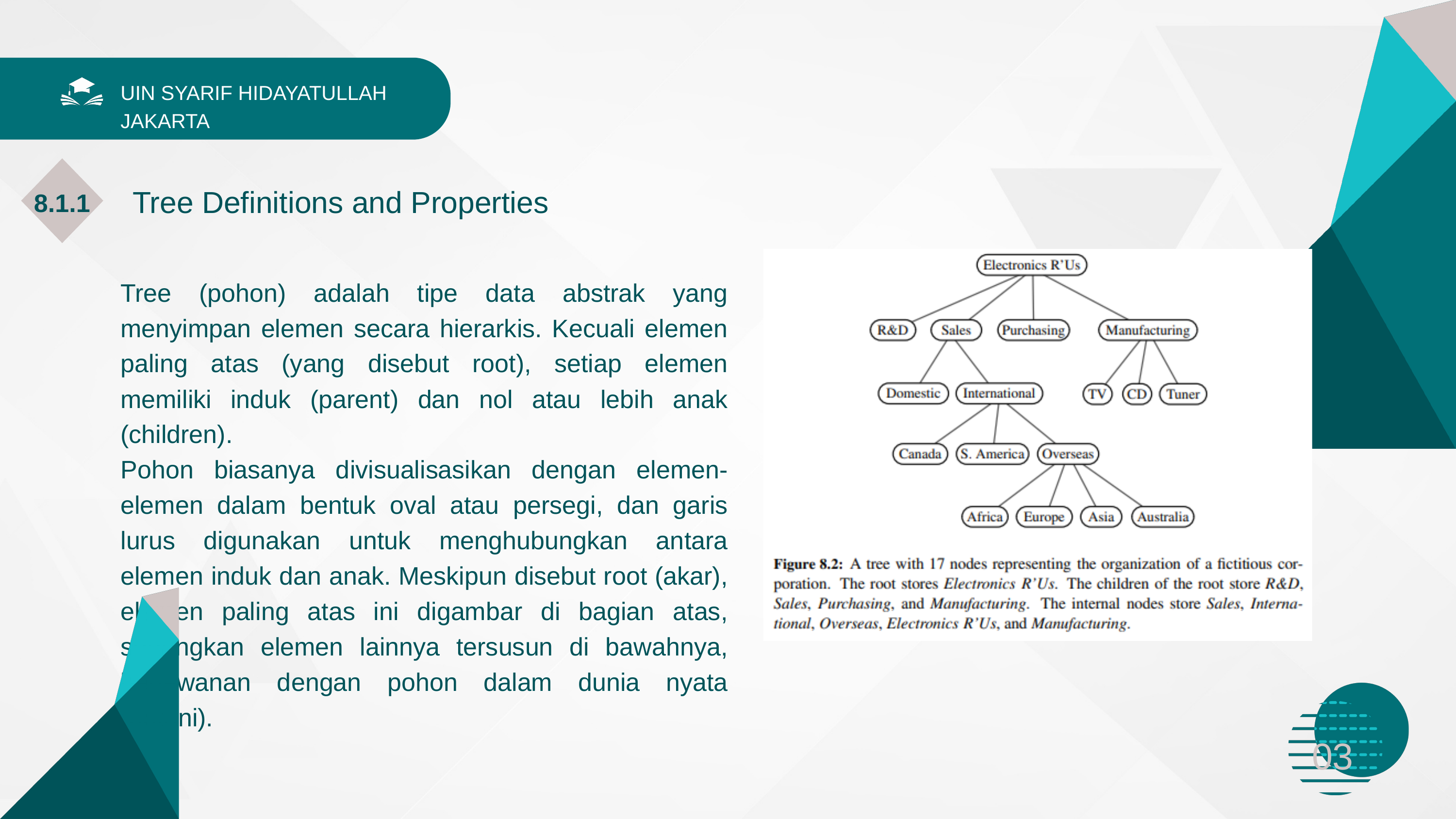

UIN SYARIF HIDAYATULLAH JAKARTA

 Tree Definitions and Properties
8.1.1

Tree (pohon) adalah tipe data abstrak yang menyimpan elemen secara hierarkis. Kecuali elemen paling atas (yang disebut root), setiap elemen memiliki induk (parent) dan nol atau lebih anak (children).
Pohon biasanya divisualisasikan dengan elemen-elemen dalam bentuk oval atau persegi, dan garis lurus digunakan untuk menghubungkan antara elemen induk dan anak. Meskipun disebut root (akar), elemen paling atas ini digambar di bagian atas, sedangkan elemen lainnya tersusun di bawahnya, berlawanan dengan pohon dalam dunia nyata (botani).

03